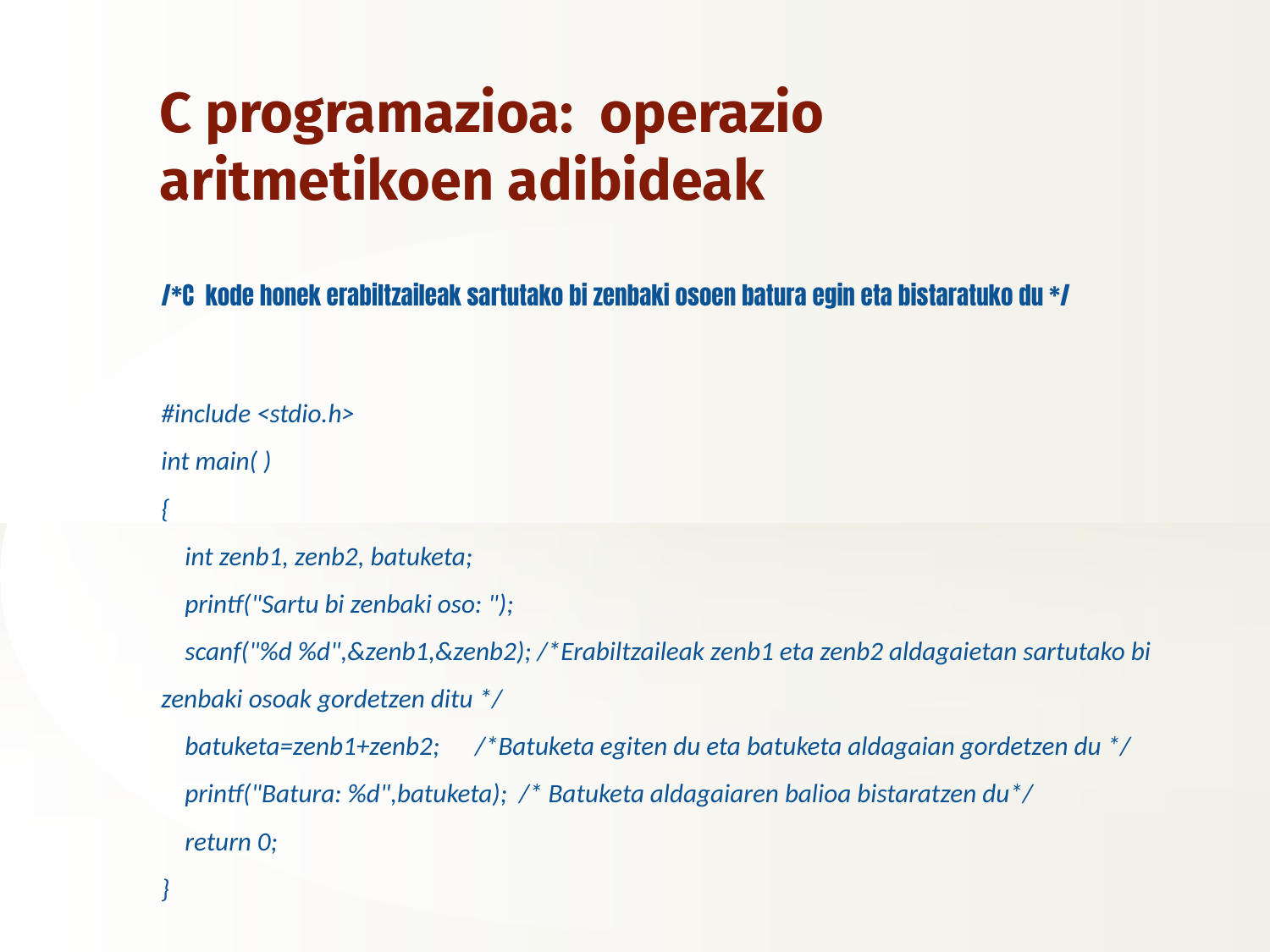

C programazioa:  operazio aritmetikoen adibideak
/*C  kode honek erabiltzaileak sartutako bi zenbaki osoen batura egin eta bistaratuko du */
#include <stdio.h>
int main( )
{
    int zenb1, zenb2, batuketa;
    printf("Sartu bi zenbaki oso: ");
    scanf("%d %d",&zenb1,&zenb2); /*Erabiltzaileak zenb1 eta zenb2 aldagaietan sartutako bi zenbaki osoak gordetzen ditu */
    batuketa=zenb1+zenb2;      /*Batuketa egiten du eta batuketa aldagaian gordetzen du */
    printf("Batura: %d",batuketa);  /* Batuketa aldagaiaren balioa bistaratzen du*/
    return 0;
}